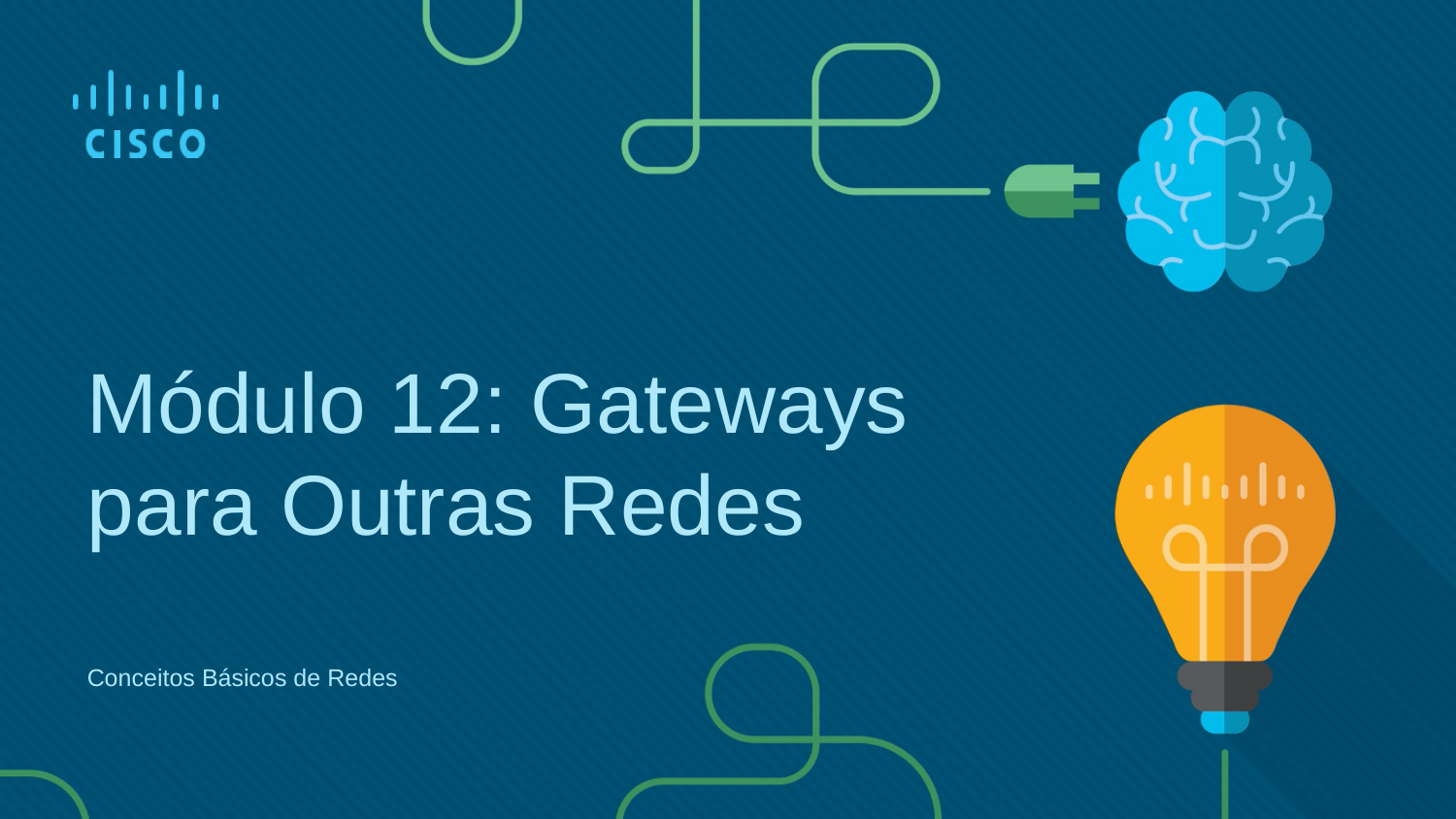

Módulo 12: Gateways para Outras Redes
Conceitos Básicos de Redes